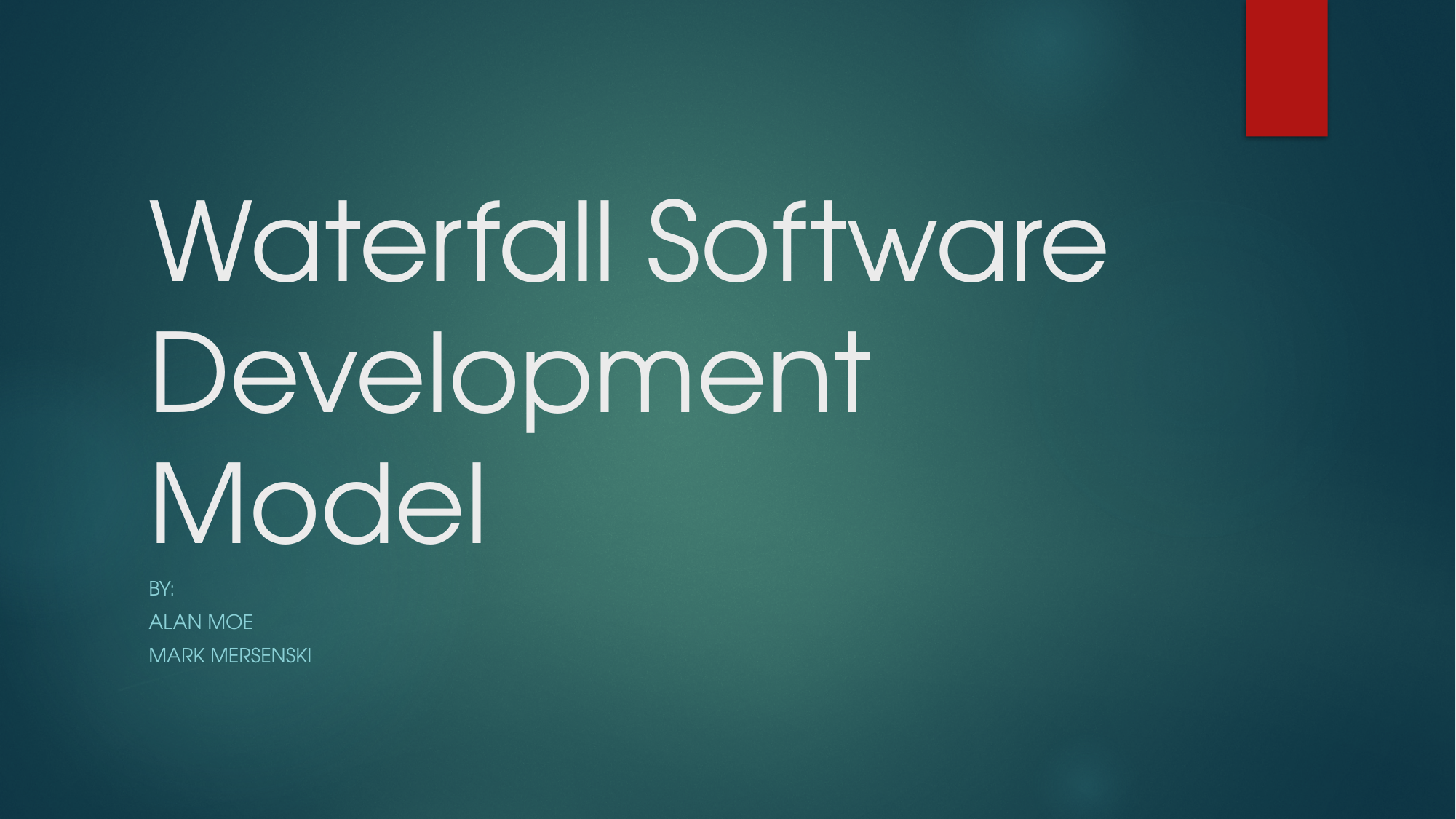

# Waterfall Software Development Model
By:
Alan Moe
Mark Mersenski